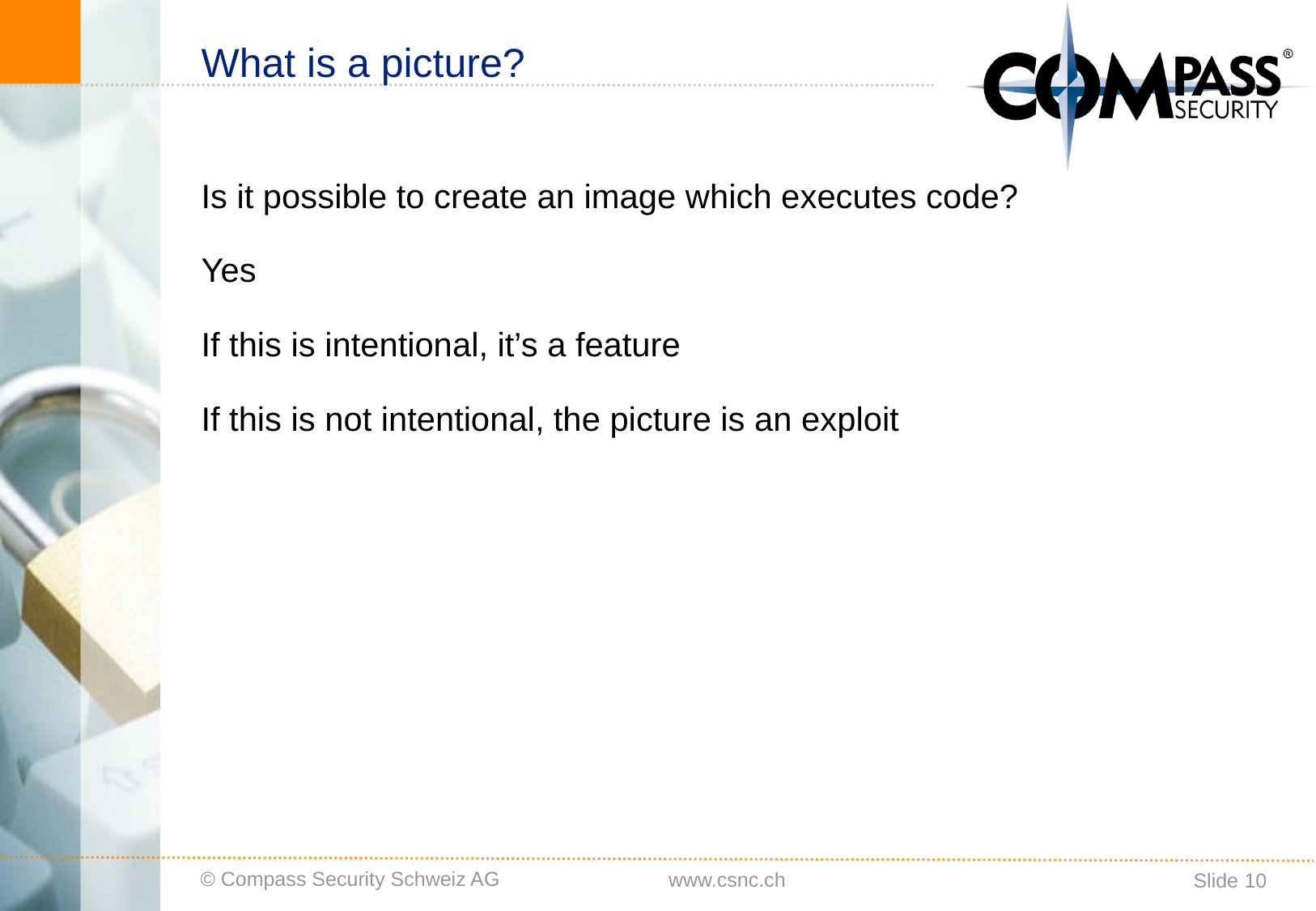

# What is a picture?
Is it possible to create an image which executes code?
Yes
If this is intentional, it’s a feature
If this is not intentional, the picture is an exploit